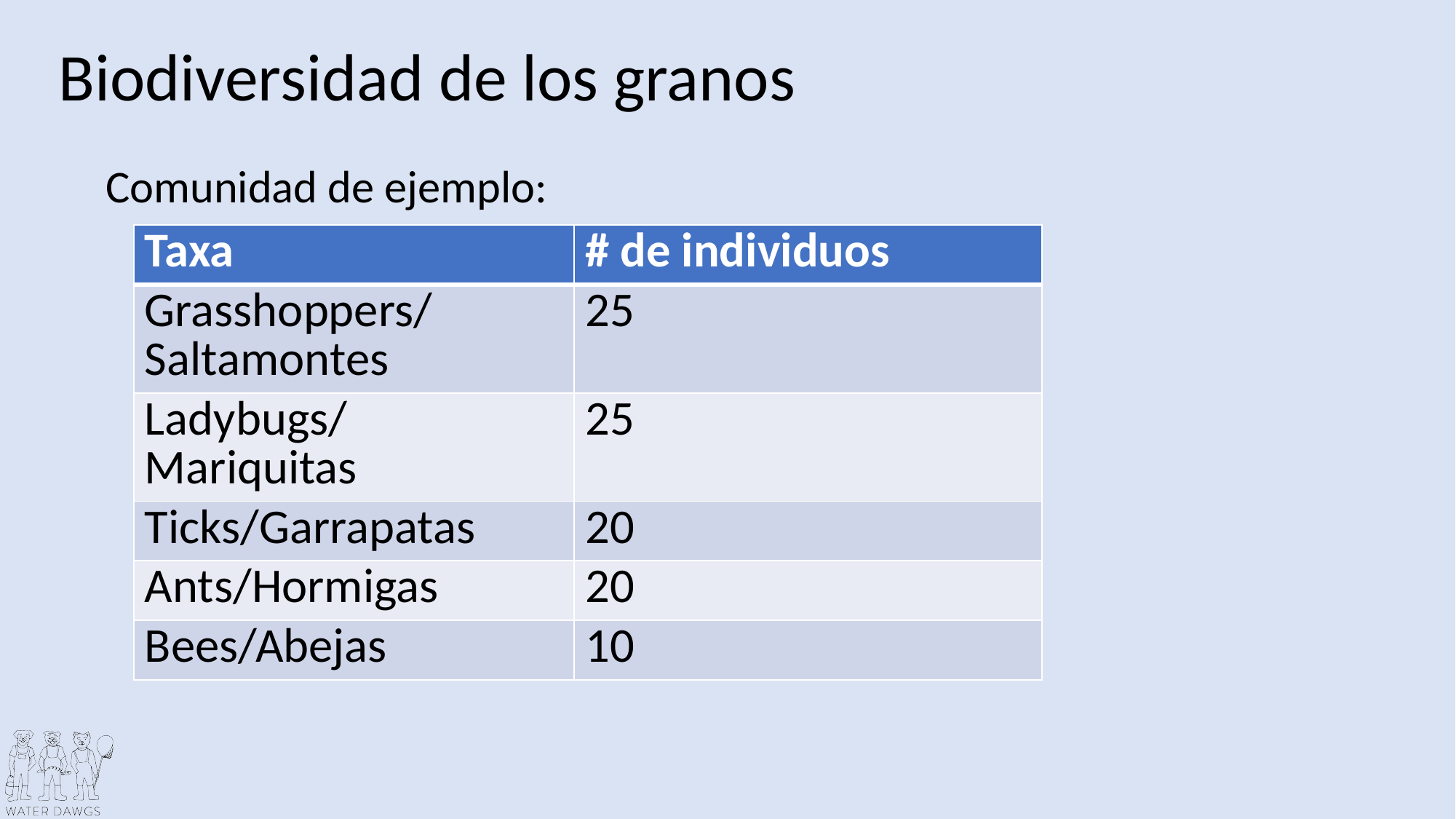

# Biodiversidad de los granos
Comunidad de ejemplo:
| Taxa | # de individuos |
| --- | --- |
| Grasshoppers/ Saltamontes | 25 |
| Ladybugs/ Mariquitas | 25 |
| Ticks/Garrapatas | 20 |
| Ants/Hormigas | 20 |
| Bees/Abejas | 10 |